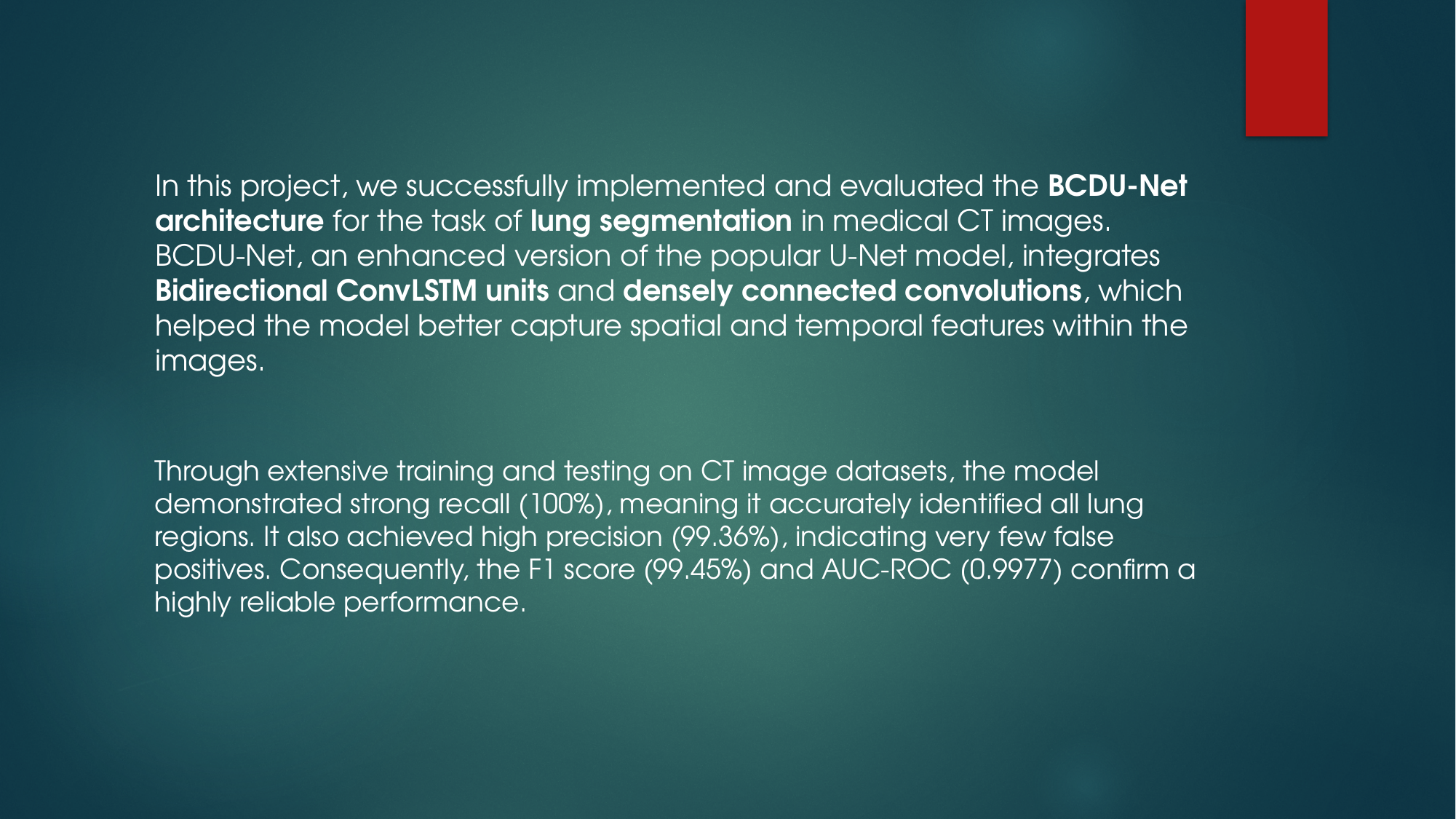

In this project, we successfully implemented and evaluated the BCDU-Net architecture for the task of lung segmentation in medical CT images. BCDU-Net, an enhanced version of the popular U-Net model, integrates Bidirectional ConvLSTM units and densely connected convolutions, which helped the model better capture spatial and temporal features within the images.
Through extensive training and testing on CT image datasets, the model demonstrated strong recall (100%), meaning it accurately identified all lung regions. It also achieved high precision (99.36%), indicating very few false positives. Consequently, the F1 score (99.45%) and AUC-ROC (0.9977) confirm a highly reliable performance.